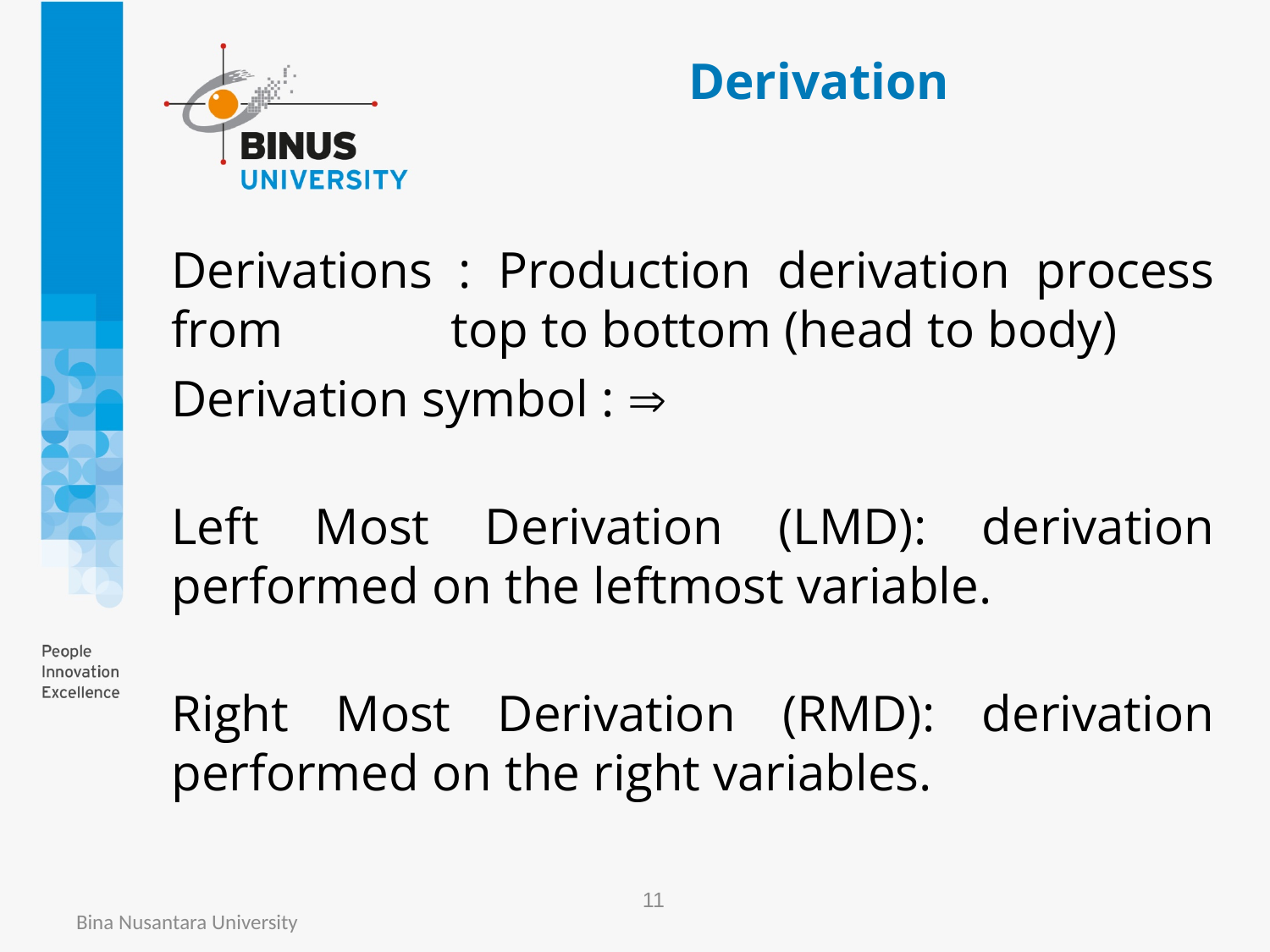

# Derivation
Derivations : Production derivation process from 		  top to bottom (head to body)
Derivation symbol : ⇒
Left Most Derivation (LMD): derivation performed on the leftmost variable.
Right Most Derivation (RMD): derivation performed on the right variables.

11
Bina Nusantara University